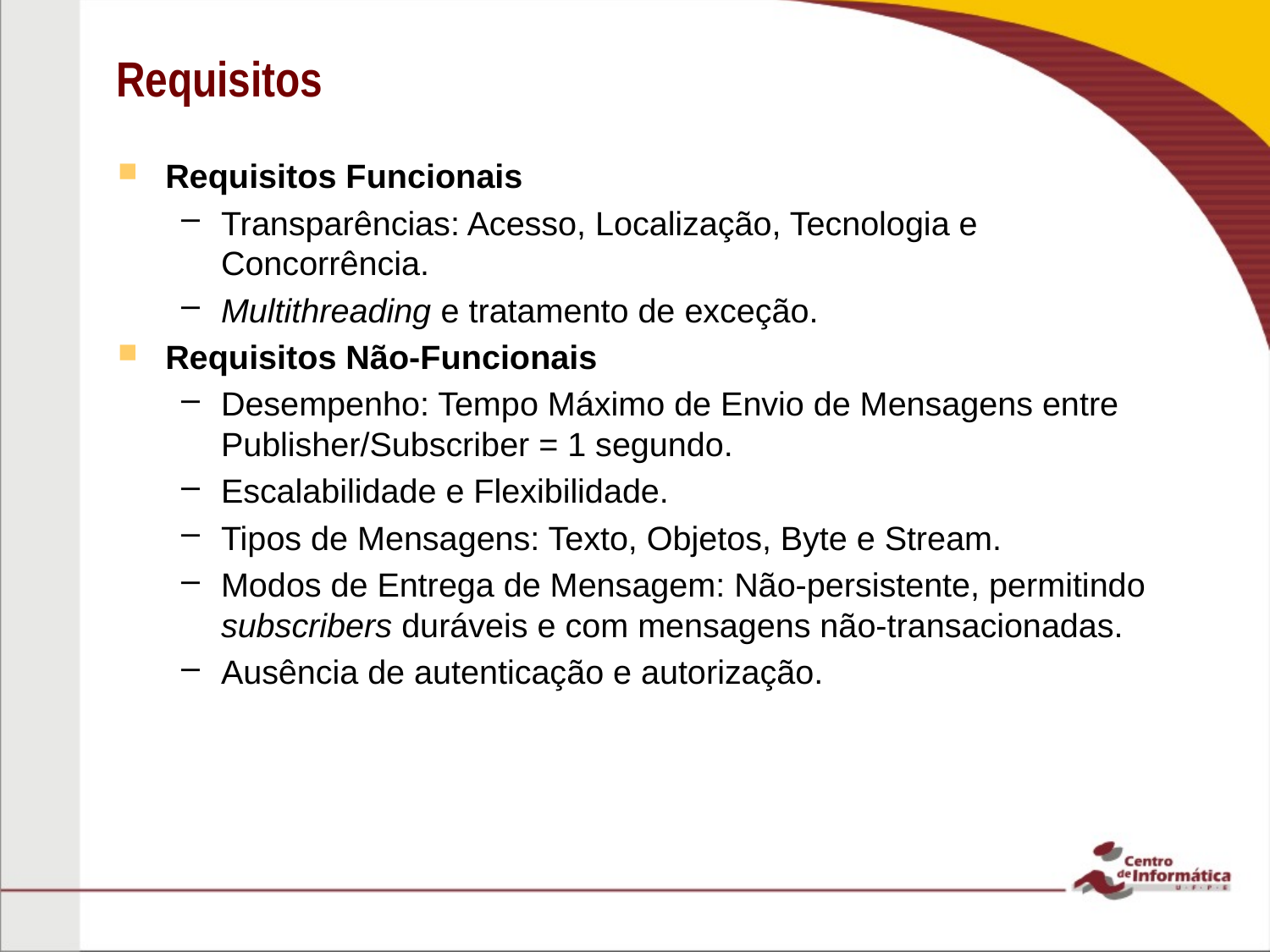

# Requisitos
Requisitos Funcionais
Transparências: Acesso, Localização, Tecnologia e Concorrência.
Multithreading e tratamento de exceção.
Requisitos Não-Funcionais
Desempenho: Tempo Máximo de Envio de Mensagens entre Publisher/Subscriber = 1 segundo.
Escalabilidade e Flexibilidade.
Tipos de Mensagens: Texto, Objetos, Byte e Stream.
Modos de Entrega de Mensagem: Não-persistente, permitindo subscribers duráveis e com mensagens não-transacionadas.
Ausência de autenticação e autorização.